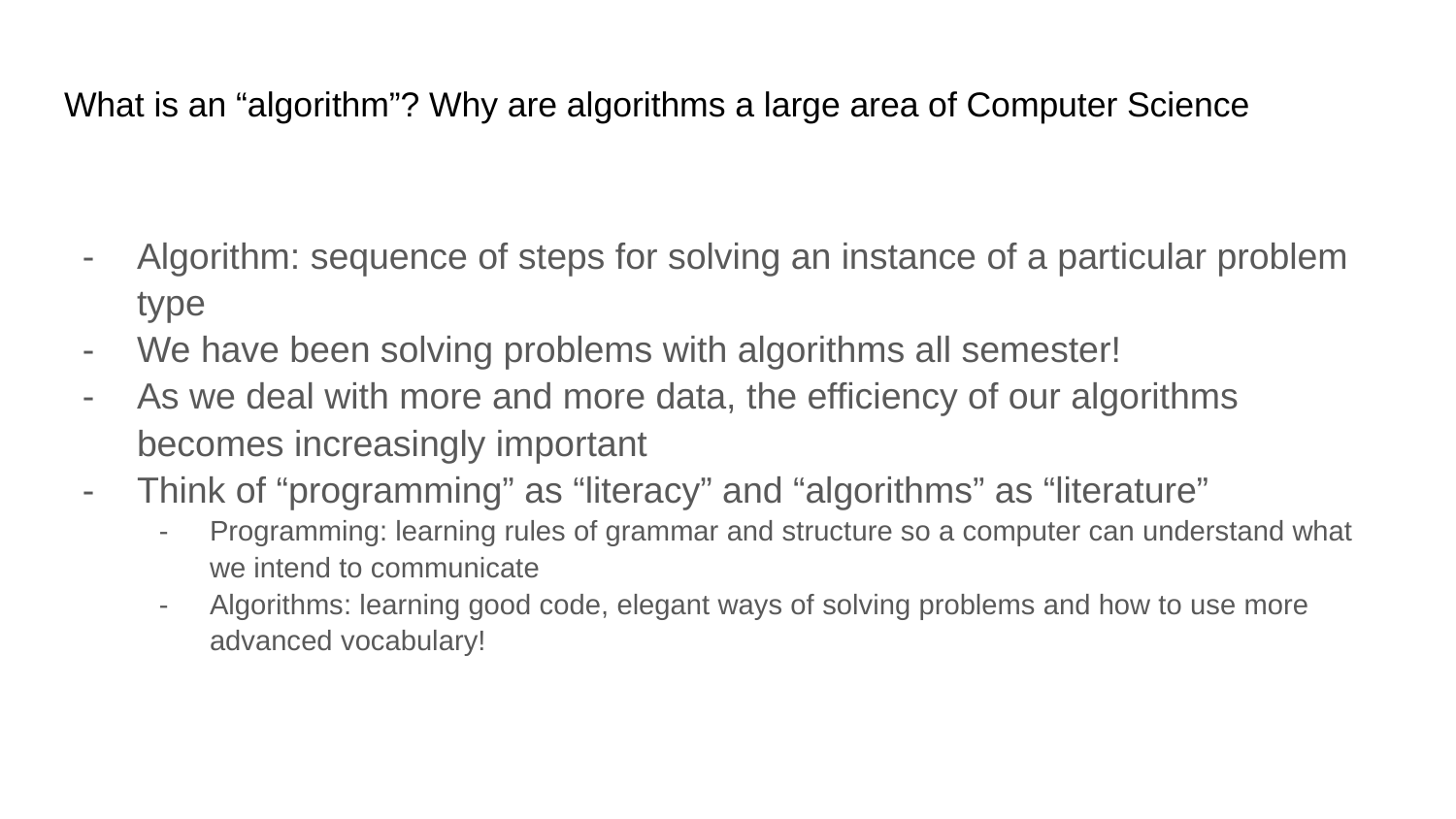

# What is an “algorithm”? Why are algorithms a large area of Computer Science
Algorithm: sequence of steps for solving an instance of a particular problem type
We have been solving problems with algorithms all semester!
As we deal with more and more data, the efficiency of our algorithms becomes increasingly important
Think of “programming” as “literacy” and “algorithms” as “literature”
Programming: learning rules of grammar and structure so a computer can understand what we intend to communicate
Algorithms: learning good code, elegant ways of solving problems and how to use more advanced vocabulary!